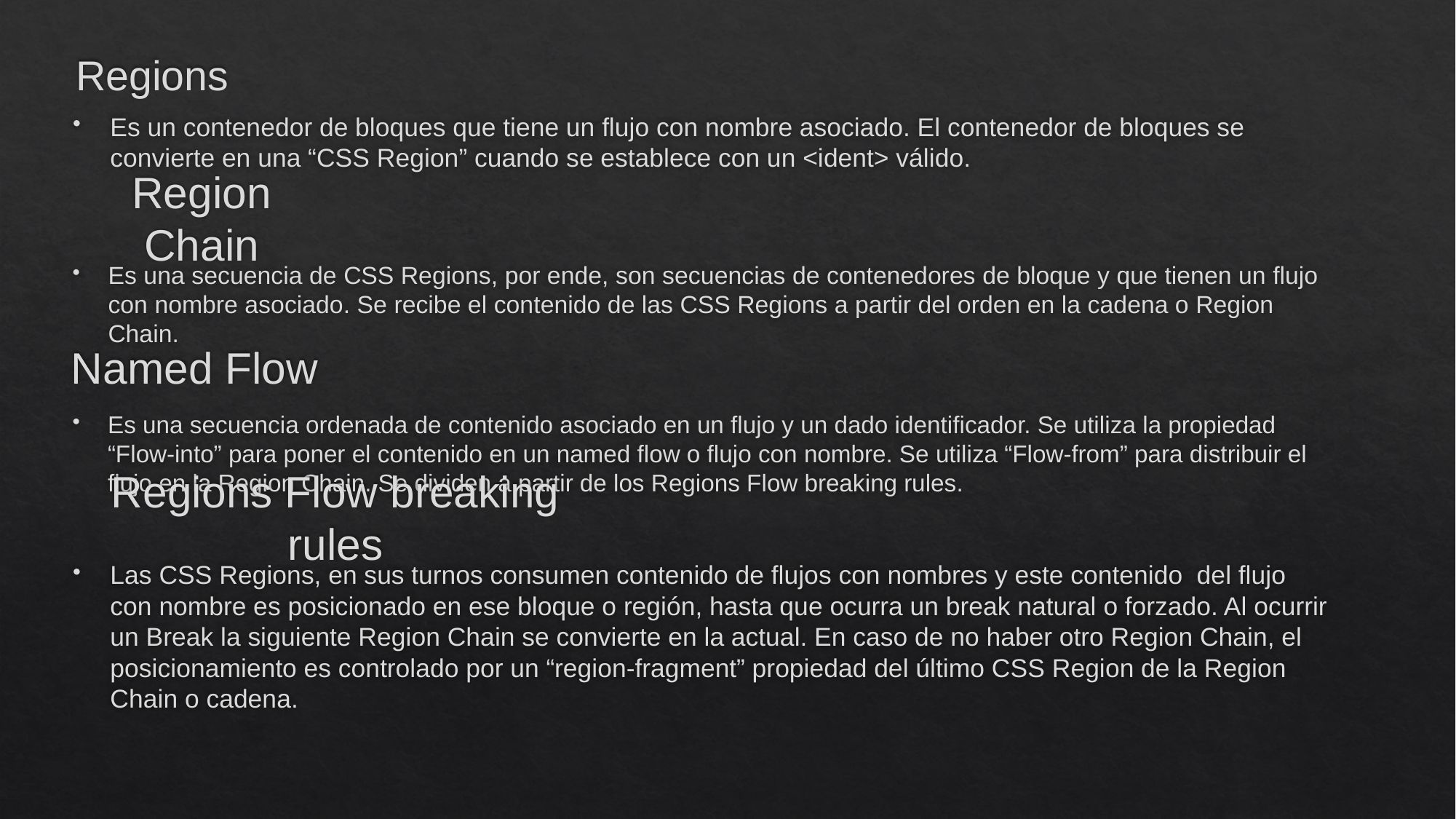

# Regions
Es un contenedor de bloques que tiene un flujo con nombre asociado. El contenedor de bloques se convierte en una “CSS Region” cuando se establece con un <ident> válido.
Region Chain
Es una secuencia de CSS Regions, por ende, son secuencias de contenedores de bloque y que tienen un flujo con nombre asociado. Se recibe el contenido de las CSS Regions a partir del orden en la cadena o Region Chain.
Named Flow
Es una secuencia ordenada de contenido asociado en un flujo y un dado identificador. Se utiliza la propiedad “Flow-into” para poner el contenido en un named flow o flujo con nombre. Se utiliza “Flow-from” para distribuir el flujo en la Region Chain. Se dividen a partir de los Regions Flow breaking rules.
Regions Flow breaking rules
Las CSS Regions, en sus turnos consumen contenido de flujos con nombres y este contenido  del flujo con nombre es posicionado en ese bloque o región, hasta que ocurra un break natural o forzado. Al ocurrir un Break la siguiente Region Chain se convierte en la actual. En caso de no haber otro Region Chain, el posicionamiento es controlado por un “region-fragment” propiedad del último CSS Region de la Region Chain o cadena.